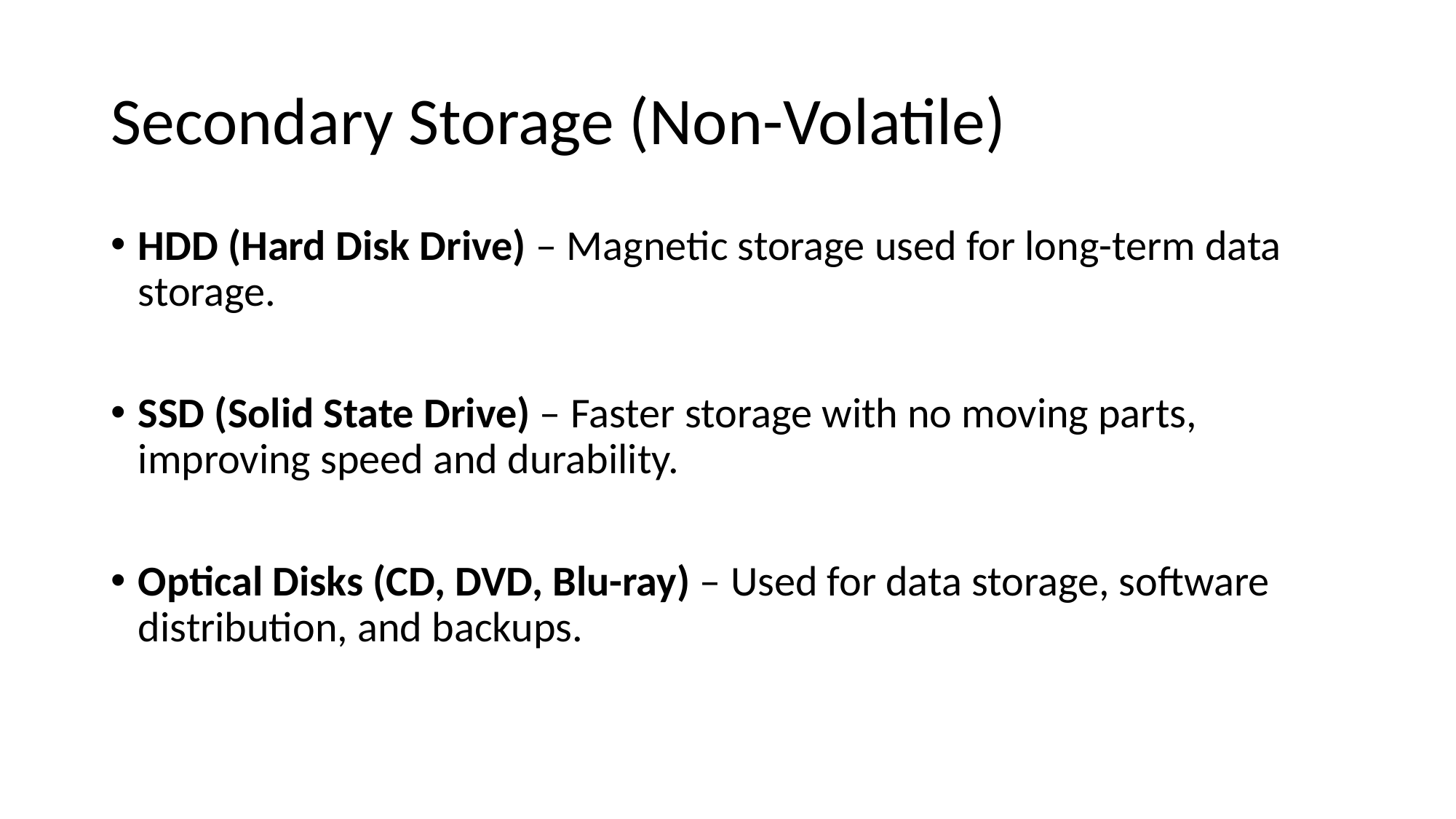

# Secondary Storage (Non-Volatile)
HDD (Hard Disk Drive) – Magnetic storage used for long-term data storage.

SSD (Solid State Drive) – Faster storage with no moving parts, improving speed and durability.

Optical Disks (CD, DVD, Blu-ray) – Used for data storage, software distribution, and backups.